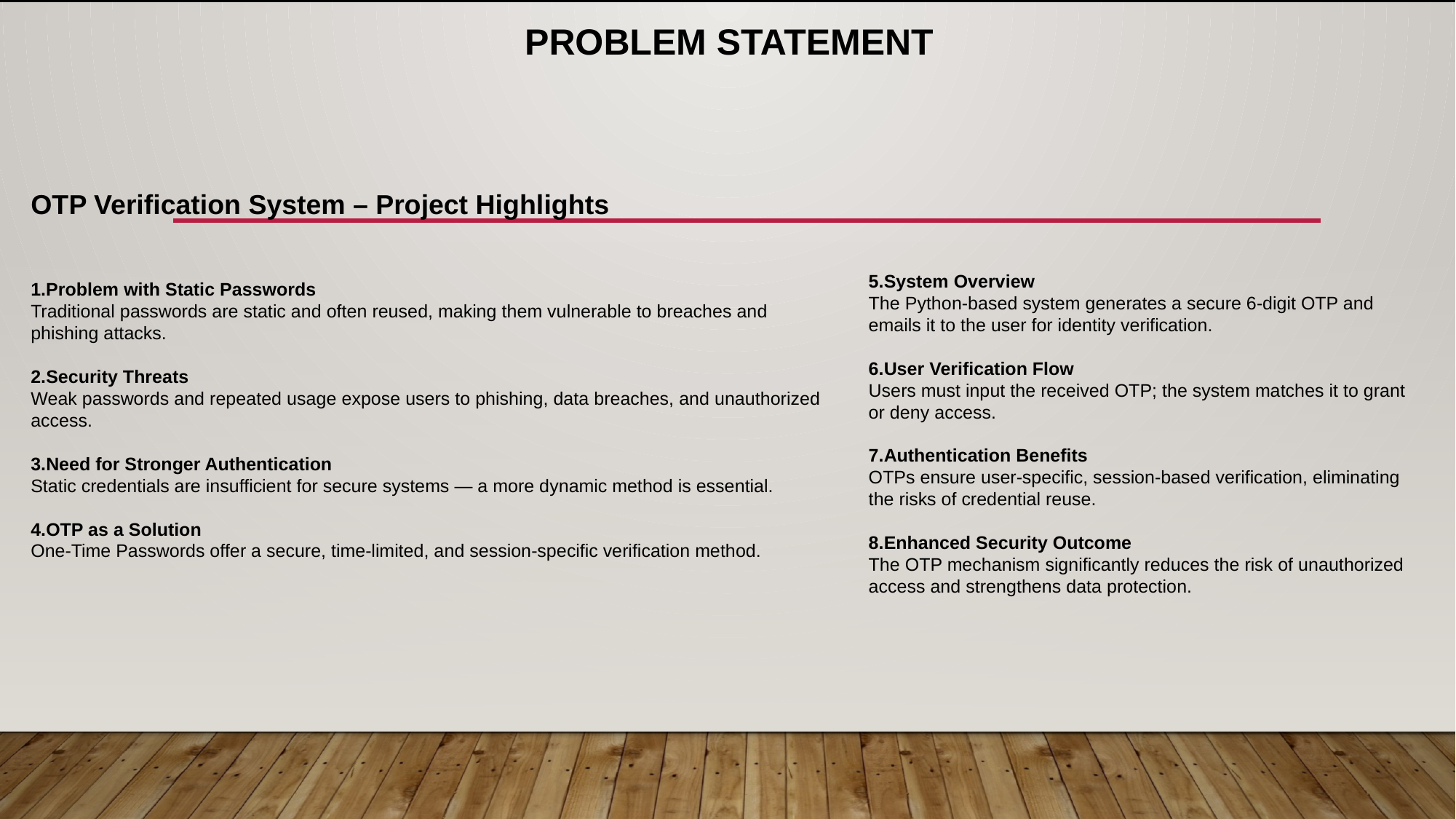

# Problem Statement
OTP Verification System – Project Highlights

1.Problem with Static Passwords
Traditional passwords are static and often reused, making them vulnerable to breaches and phishing attacks.

Security Threats
Weak passwords and repeated usage expose users to phishing, data breaches, and unauthorized access.

Need for Stronger Authentication
Static credentials are insufficient for secure systems — a more dynamic method is essential.

OTP as a Solution
One-Time Passwords offer a secure, time-limited, and session-specific verification method.

System Overview
The Python-based system generates a secure 6-digit OTP and emails it to the user for identity verification.

User Verification Flow
Users must input the received OTP; the system matches it to grant or deny access.

Authentication Benefits
OTPs ensure user-specific, session-based verification, eliminating the risks of credential reuse.

Enhanced Security Outcome
The OTP mechanism significantly reduces the risk of unauthorized access and strengthens data protection.